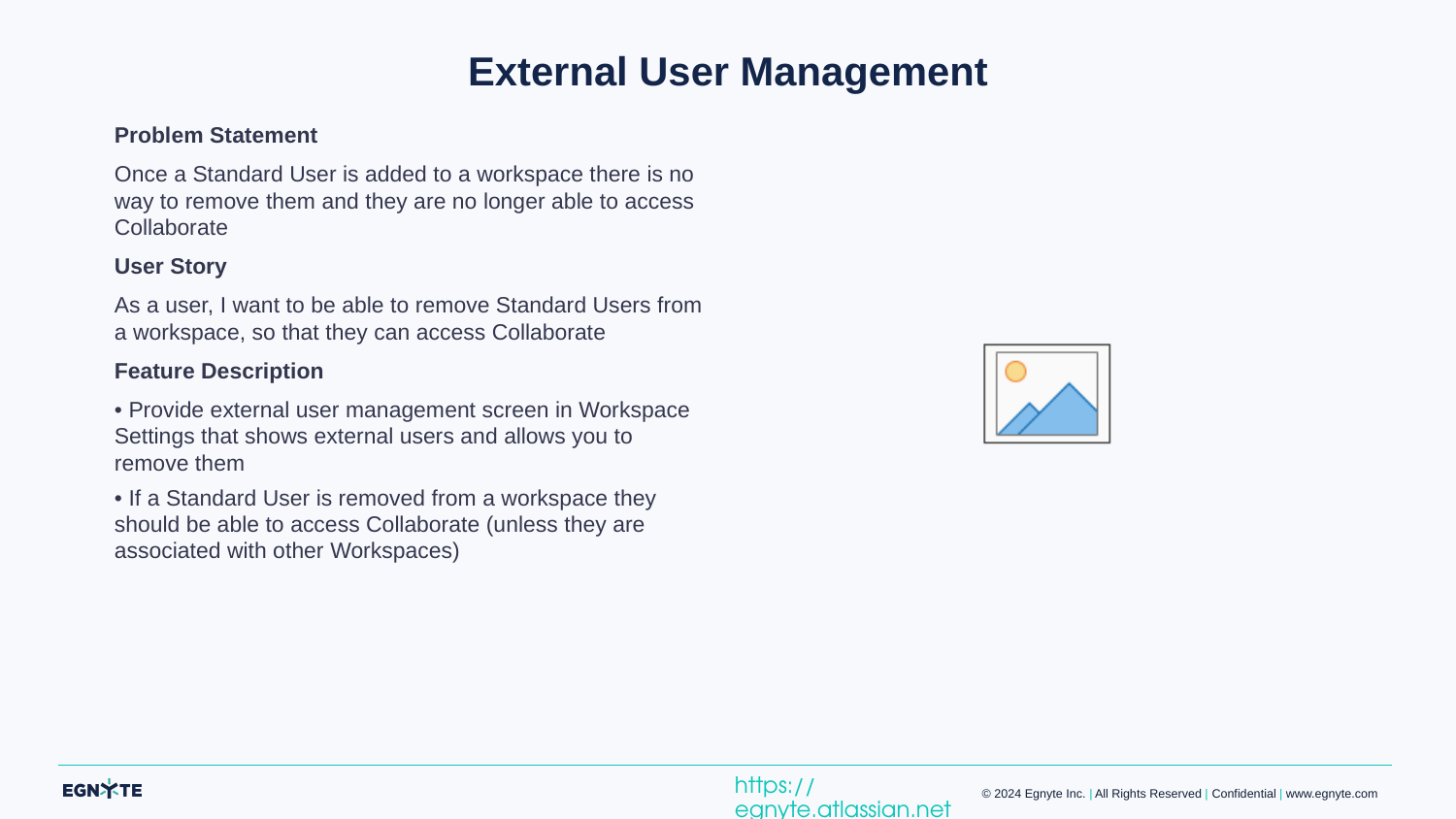

# External User Management
Problem Statement
Once a Standard User is added to a workspace there is no way to remove them and they are no longer able to access Collaborate
User Story
As a user, I want to be able to remove Standard Users from a workspace, so that they can access Collaborate
Feature Description
• Provide external user management screen in Workspace Settings that shows external users and allows you to remove them
• If a Standard User is removed from a workspace they should be able to access Collaborate (unless they are associated with other Workspaces)

https://egnyte.atlassian.net/wiki/spaces/FSI/pages/1442087082/Document+Portal+v4.0+User+Stories